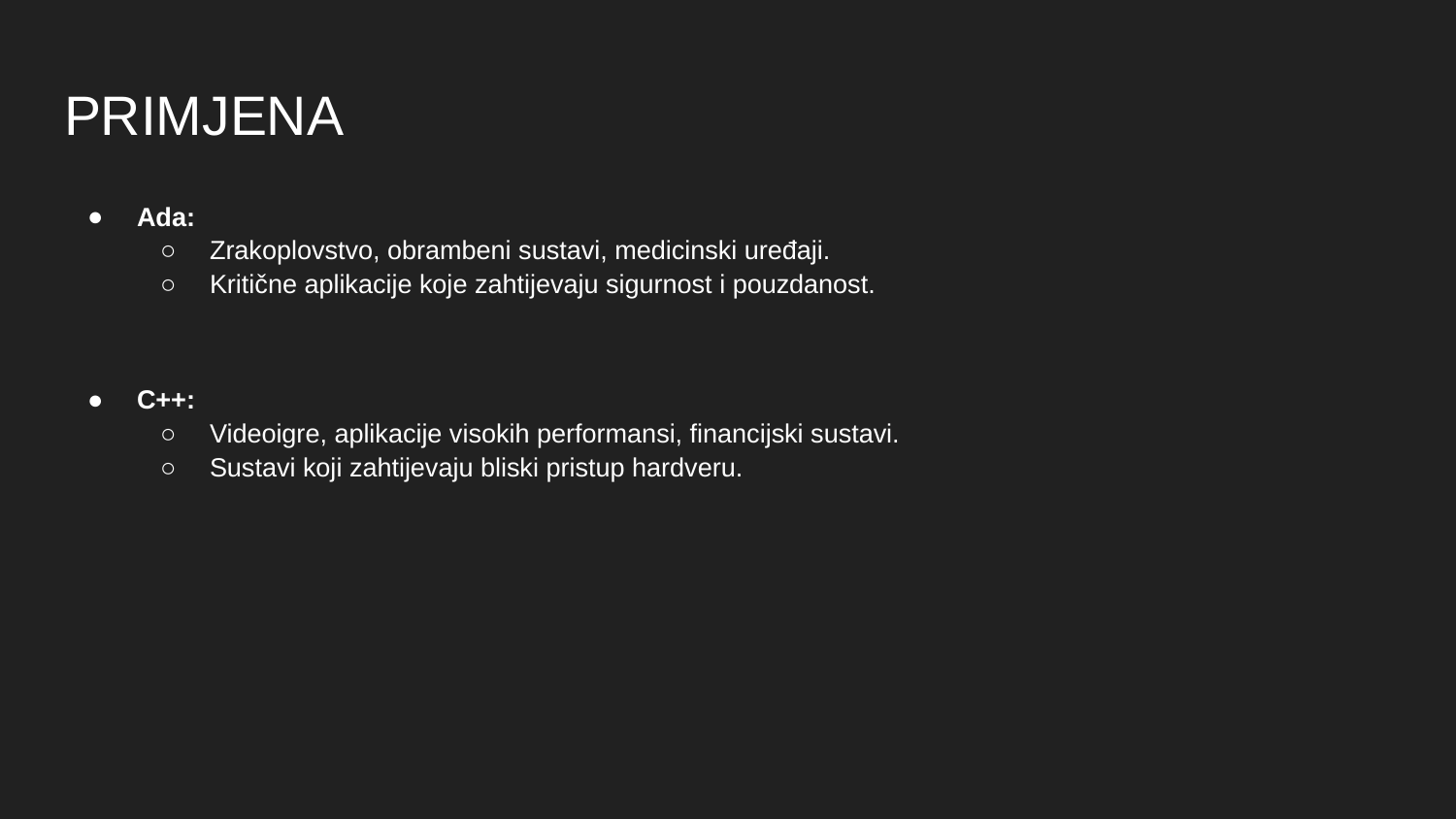

# PRIMJENA
Ada:
Zrakoplovstvo, obrambeni sustavi, medicinski uređaji.
Kritične aplikacije koje zahtijevaju sigurnost i pouzdanost.

C++:
Videoigre, aplikacije visokih performansi, financijski sustavi.
Sustavi koji zahtijevaju bliski pristup hardveru.